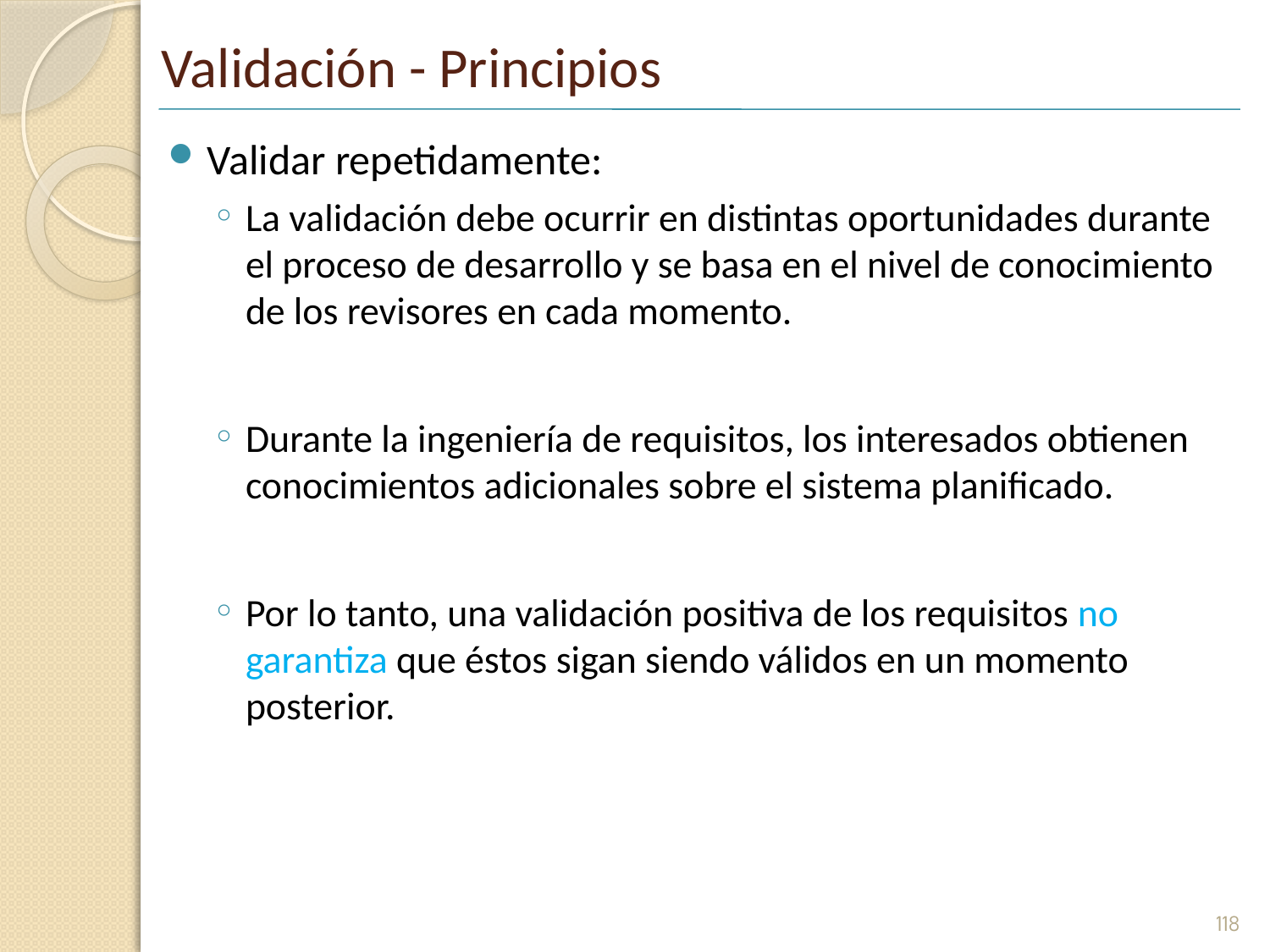

# Validación - Principios
Validar repetidamente:
La validación debe ocurrir en distintas oportunidades durante el proceso de desarrollo y se basa en el nivel de conocimiento de los revisores en cada momento.

Durante la ingeniería de requisitos, los interesados obtienen conocimientos adicionales sobre el sistema planificado.

Por lo tanto, una validación positiva de los requisitos no garantiza que éstos sigan siendo válidos en un momento posterior.
118